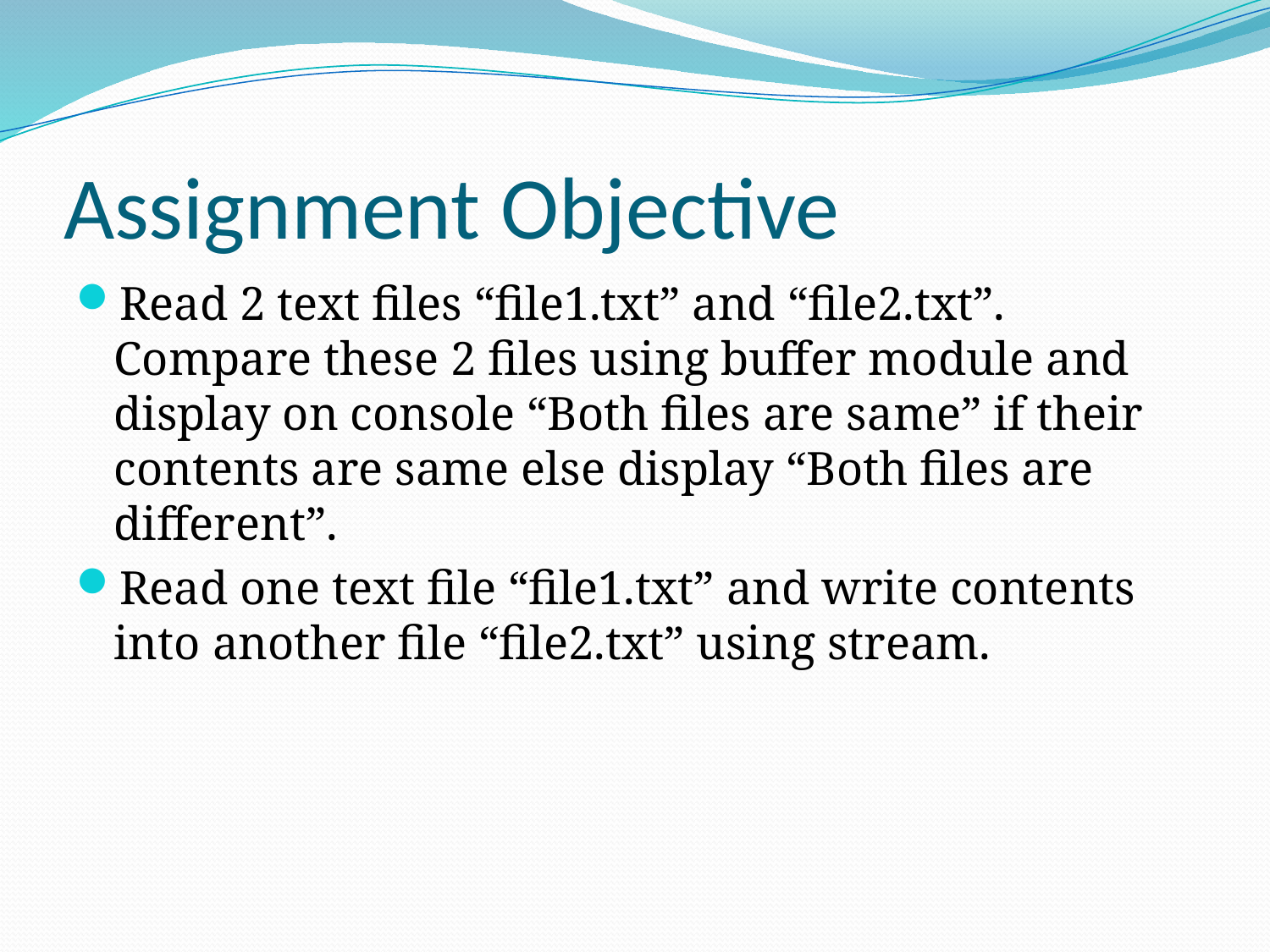

# Assignment Objective
Read 2 text files “file1.txt” and “file2.txt”. Compare these 2 files using buffer module and display on console “Both files are same” if their contents are same else display “Both files are different”.
Read one text file “file1.txt” and write contents into another file “file2.txt” using stream.